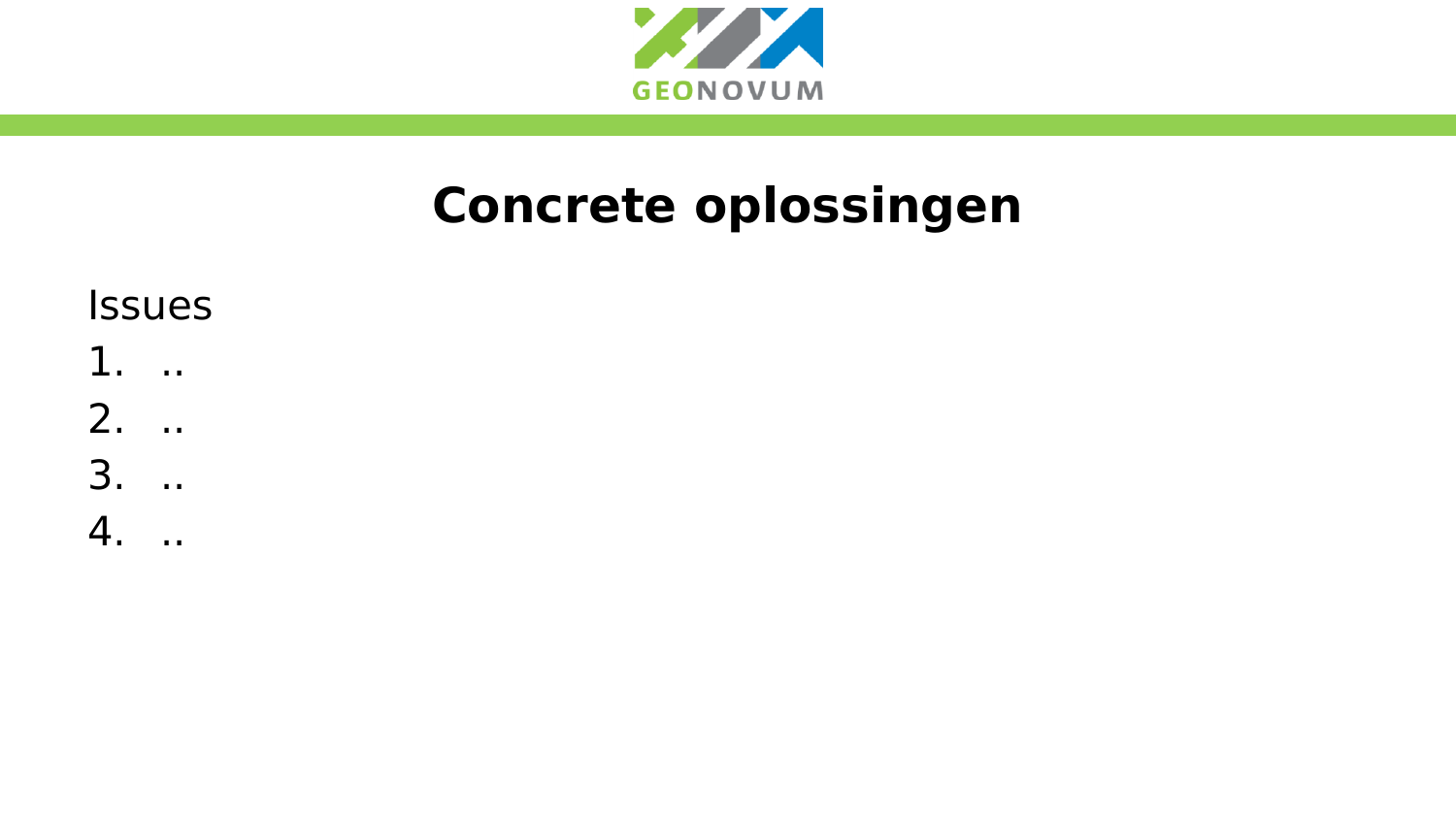

# Concrete oplossingen
Issues
..
..
..
..